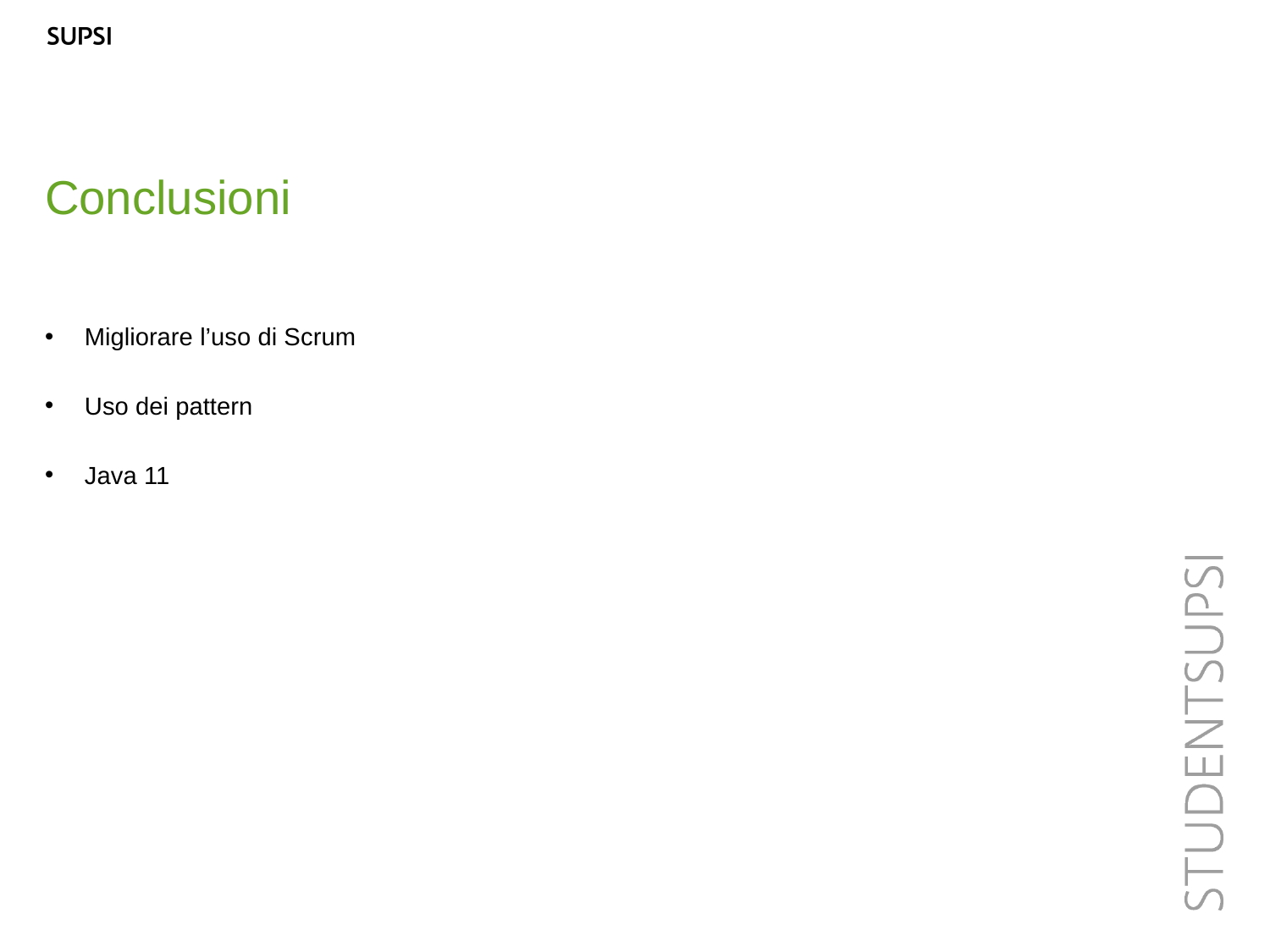

Conclusioni

Migliorare l’uso di Scrum

Uso dei pattern

Java 11